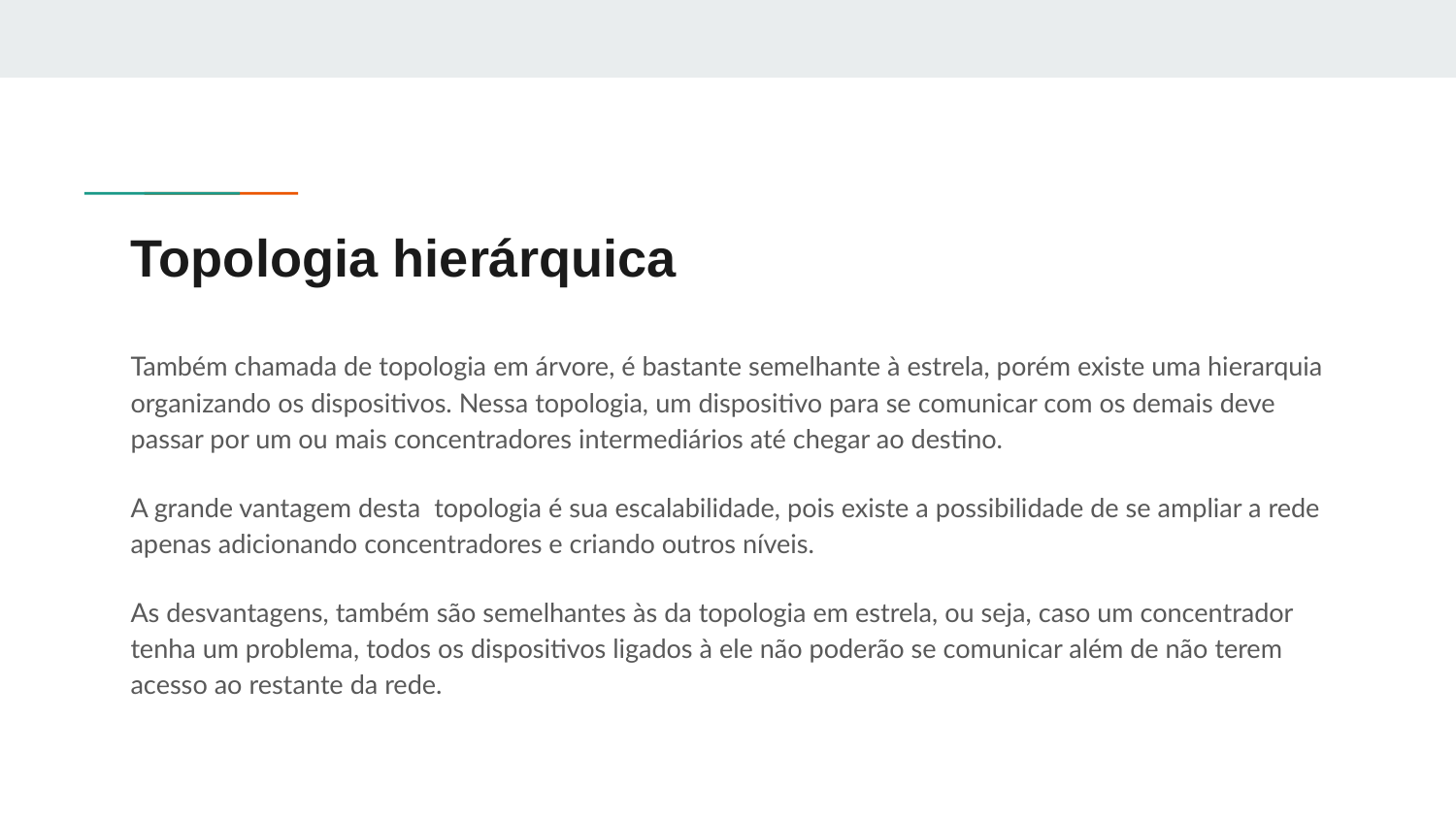

# Topologia hierárquica
Também chamada de topologia em árvore, é bastante semelhante à estrela, porém existe uma hierarquia organizando os dispositivos. Nessa topologia, um dispositivo para se comunicar com os demais deve passar por um ou mais concentradores intermediários até chegar ao destino.
A grande vantagem desta  topologia é sua escalabilidade, pois existe a possibilidade de se ampliar a rede apenas adicionando concentradores e criando outros níveis.
As desvantagens, também são semelhantes às da topologia em estrela, ou seja, caso um concentrador tenha um problema, todos os dispositivos ligados à ele não poderão se comunicar além de não terem acesso ao restante da rede.